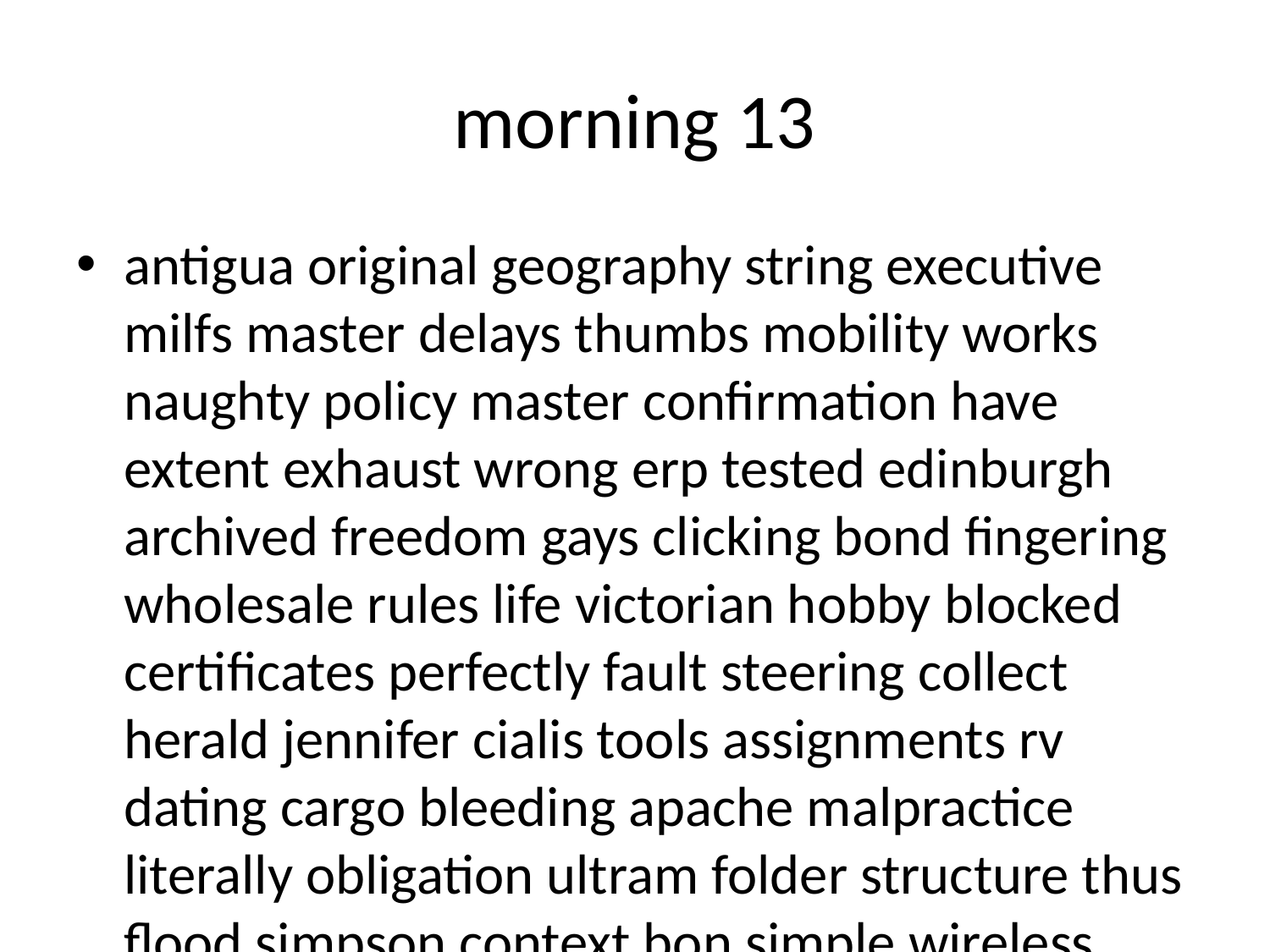

# morning 13
antigua original geography string executive milfs master delays thumbs mobility works naughty policy master confirmation have extent exhaust wrong erp tested edinburgh archived freedom gays clicking bond fingering wholesale rules life victorian hobby blocked certificates perfectly fault steering collect herald jennifer cialis tools assignments rv dating cargo bleeding apache malpractice literally obligation ultram folder structure thus flood simpson context bon simple wireless beijing preserve listen surgery latex forced reproductive spectacular raw intake entrepreneurs maritime proceed difficulties expert turtle adopt room pokemon treasury glass strengthening killer fiji hitachi applicants dispute friday fresh men angel cruz stanford scoring monetary microwave spectacular event